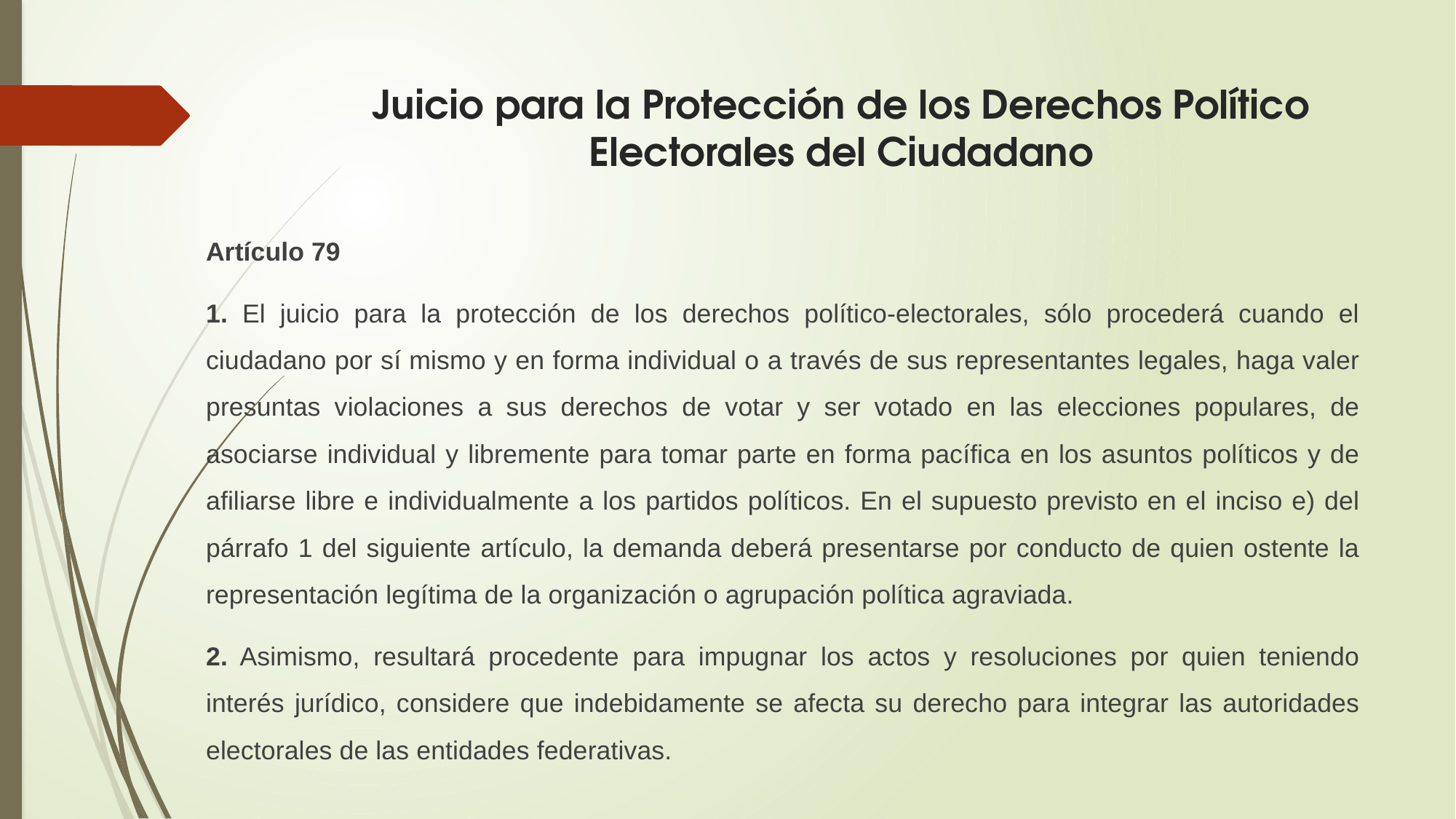

# Juicio para la Protección de los Derechos Político Electorales del Ciudadano
Artículo 79
1. El juicio para la protección de los derechos político-electorales, sólo procederá cuando el ciudadano por sí mismo y en forma individual o a través de sus representantes legales, haga valer presuntas violaciones a sus derechos de votar y ser votado en las elecciones populares, de asociarse individual y libremente para tomar parte en forma pacífica en los asuntos políticos y de afiliarse libre e individualmente a los partidos políticos. En el supuesto previsto en el inciso e) del párrafo 1 del siguiente artículo, la demanda deberá presentarse por conducto de quien ostente la representación legítima de la organización o agrupación política agraviada.
2. Asimismo, resultará procedente para impugnar los actos y resoluciones por quien teniendo interés jurídico, considere que indebidamente se afecta su derecho para integrar las autoridades electorales de las entidades federativas.